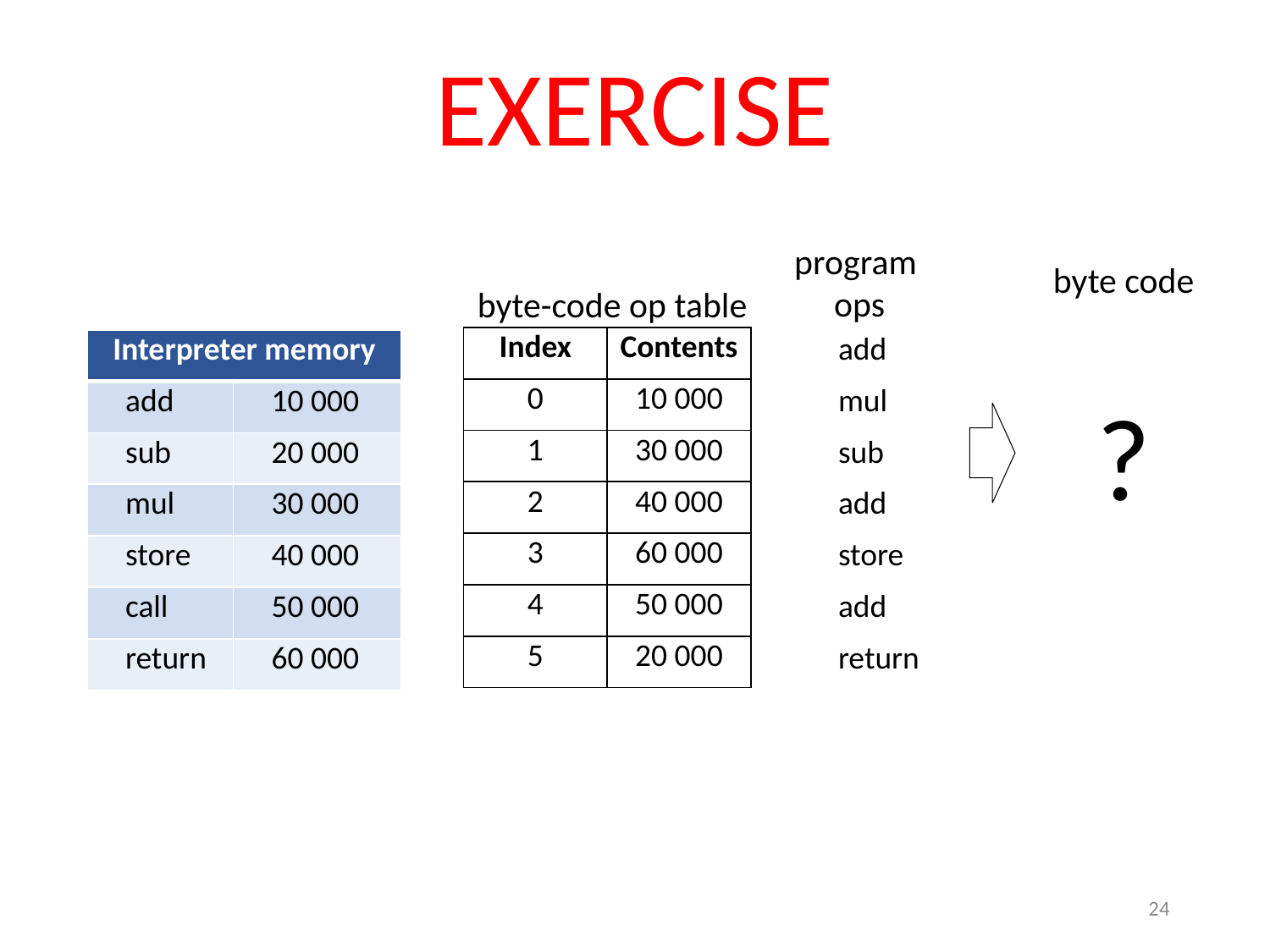

# EXERCISE
program
ops
byte code

?
byte-code op table
| Index | Contents |
| --- | --- |
| 0 | 10 000 |
| 1 | 30 000 |
| 2 | 40 000 |
| 3 | 60 000 |
| 4 | 50 000 |
| 5 | 20 000 |
| Interpreter memory |  |
| --- | --- |
| add | 10 000 |
| sub | 20 000 |
| mul | 30 000 |
| store | 40 000 |
| call | 50 000 |
| return | 60 000 |
| add |
| --- |
| mul |
| sub |
| add |
| store |
| add |
| return |

24